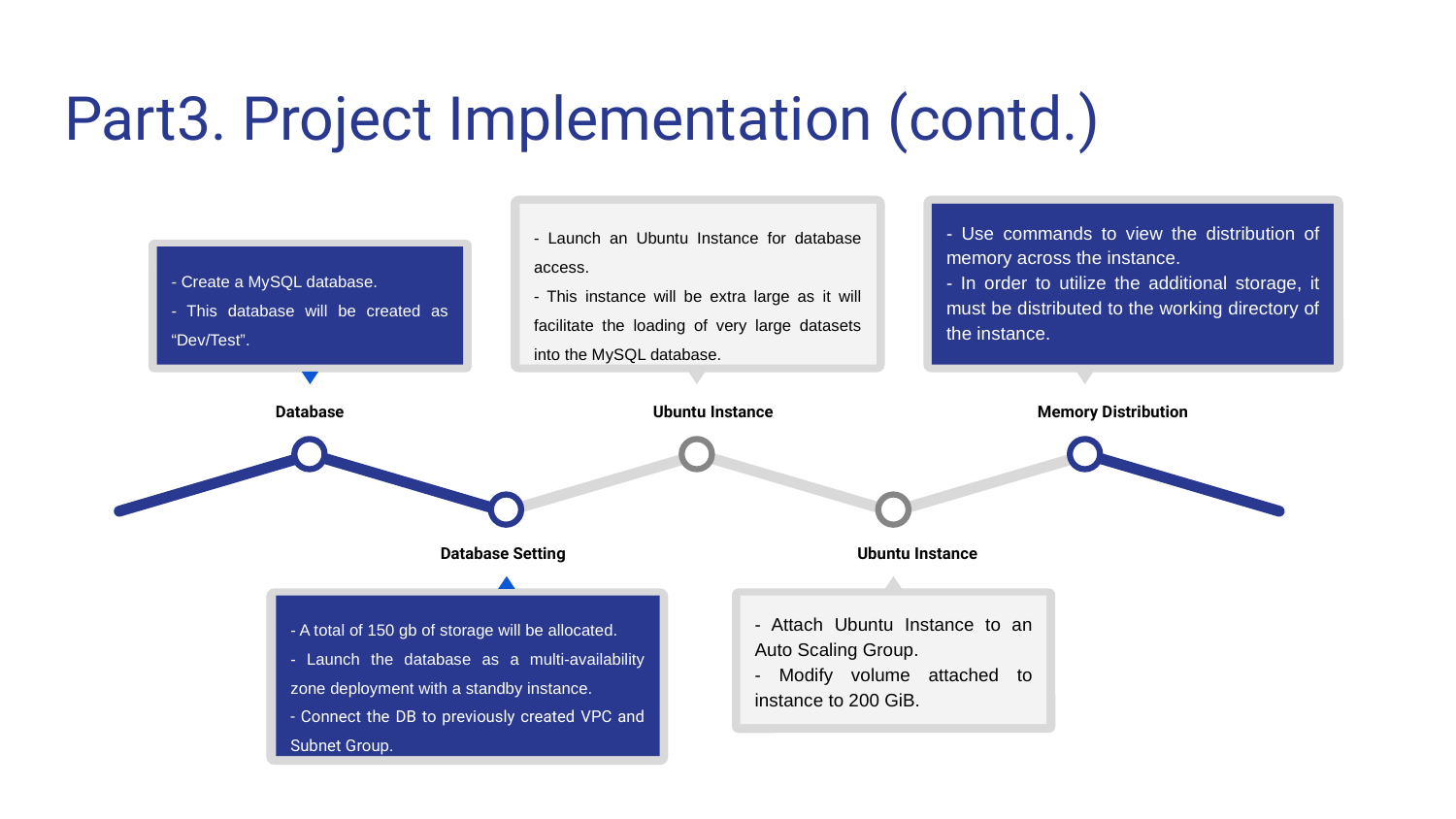

# Part3. Project Implementation (contd.)

- Use commands to view the distribution of memory across the instance.
- In order to utilize the additional storage, it must be distributed to the working directory of the instance.

Memory Distribution

- Launch an Ubuntu Instance for database access.
- This instance will be extra large as it will facilitate the loading of very large datasets into the MySQL database.

Ubuntu Instance

- Create a MySQL database.
- This database will be created as “Dev/Test”.

Database

Database Setting

- A total of 150 gb of storage will be allocated.
- Launch the database as a multi-availability zone deployment with a standby instance.
- Connect the DB to previously created VPC and Subnet Group.

Ubuntu Instance

- Attach Ubuntu Instance to an Auto Scaling Group.
- Modify volume attached to instance to 200 GiB.